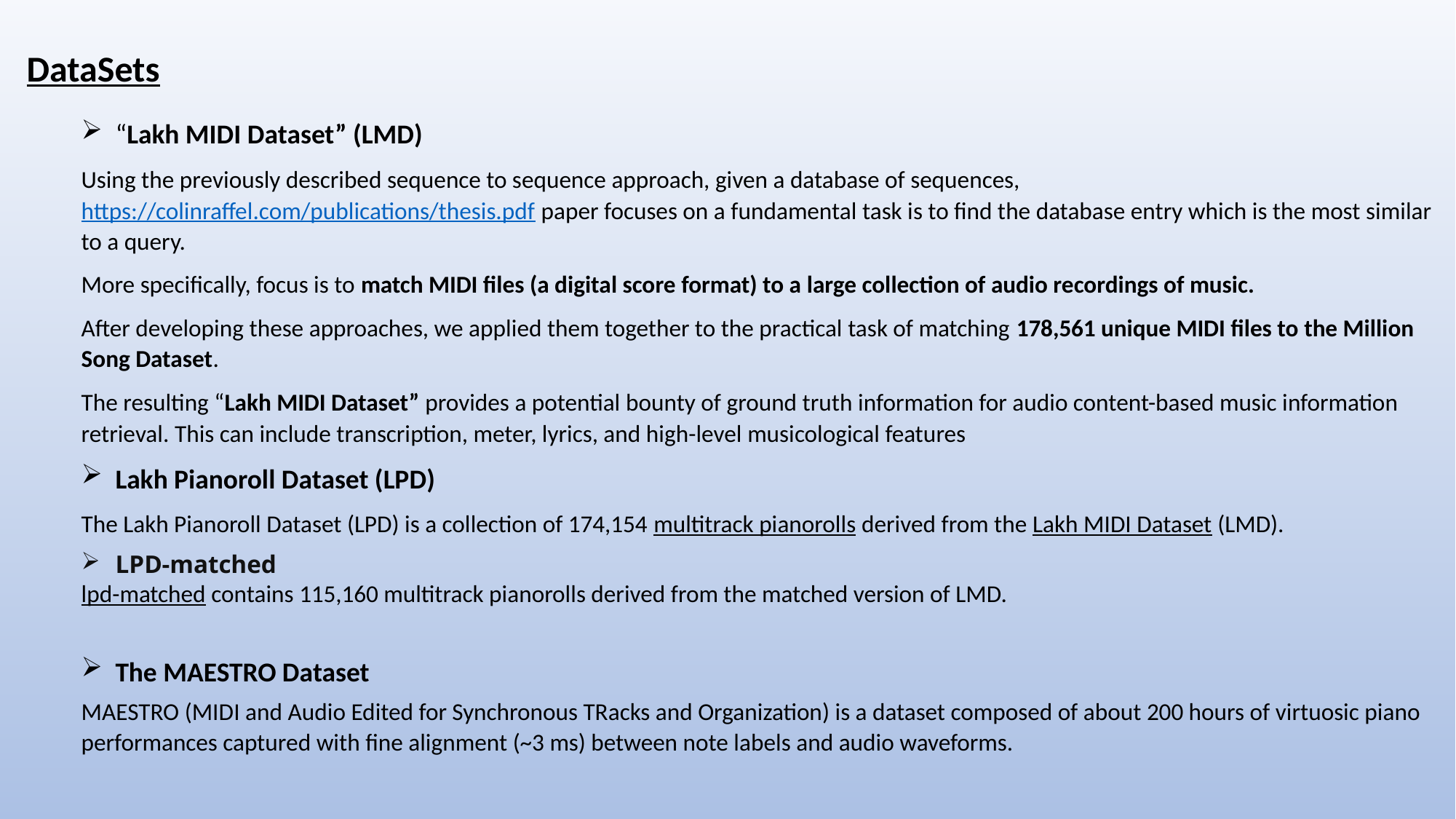

DataSets
“Lakh MIDI Dataset” (LMD)
Using the previously described sequence to sequence approach, given a database of sequences, https://colinraffel.com/publications/thesis.pdf paper focuses on a fundamental task is to find the database entry which is the most similar to a query.
More specifically, focus is to match MIDI files (a digital score format) to a large collection of audio recordings of music.
After developing these approaches, we applied them together to the practical task of matching 178,561 unique MIDI files to the Million Song Dataset.
The resulting “Lakh MIDI Dataset” provides a potential bounty of ground truth information for audio content-based music information retrieval. This can include transcription, meter, lyrics, and high-level musicological features
Lakh Pianoroll Dataset (LPD)
The Lakh Pianoroll Dataset (LPD) is a collection of 174,154 multitrack pianorolls derived from the Lakh MIDI Dataset (LMD).
LPD-matched
lpd-matched contains 115,160 multitrack pianorolls derived from the matched version of LMD.

MAESTRO (MIDI and Audio Edited for Synchronous TRacks and Organization) is a dataset composed of about 200 hours of virtuosic piano performances captured with fine alignment (~3 ms) between note labels and audio waveforms.
The MAESTRO Dataset